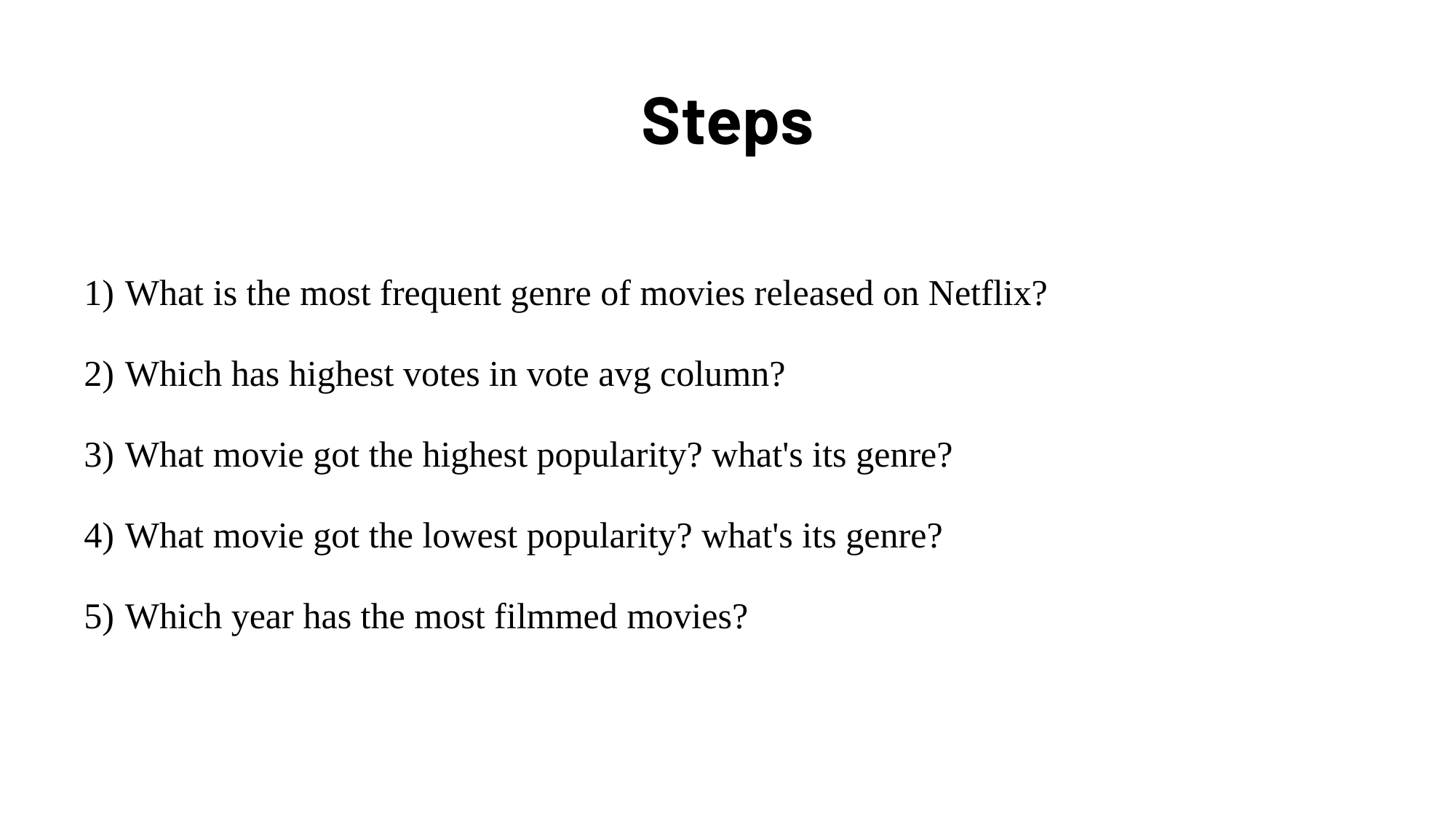

# Steps
What is the most frequent genre of movies released on Netflix?
Which has highest votes in vote avg column?
What movie got the highest popularity? what's its genre?
What movie got the lowest popularity? what's its genre?
Which year has the most filmmed movies?